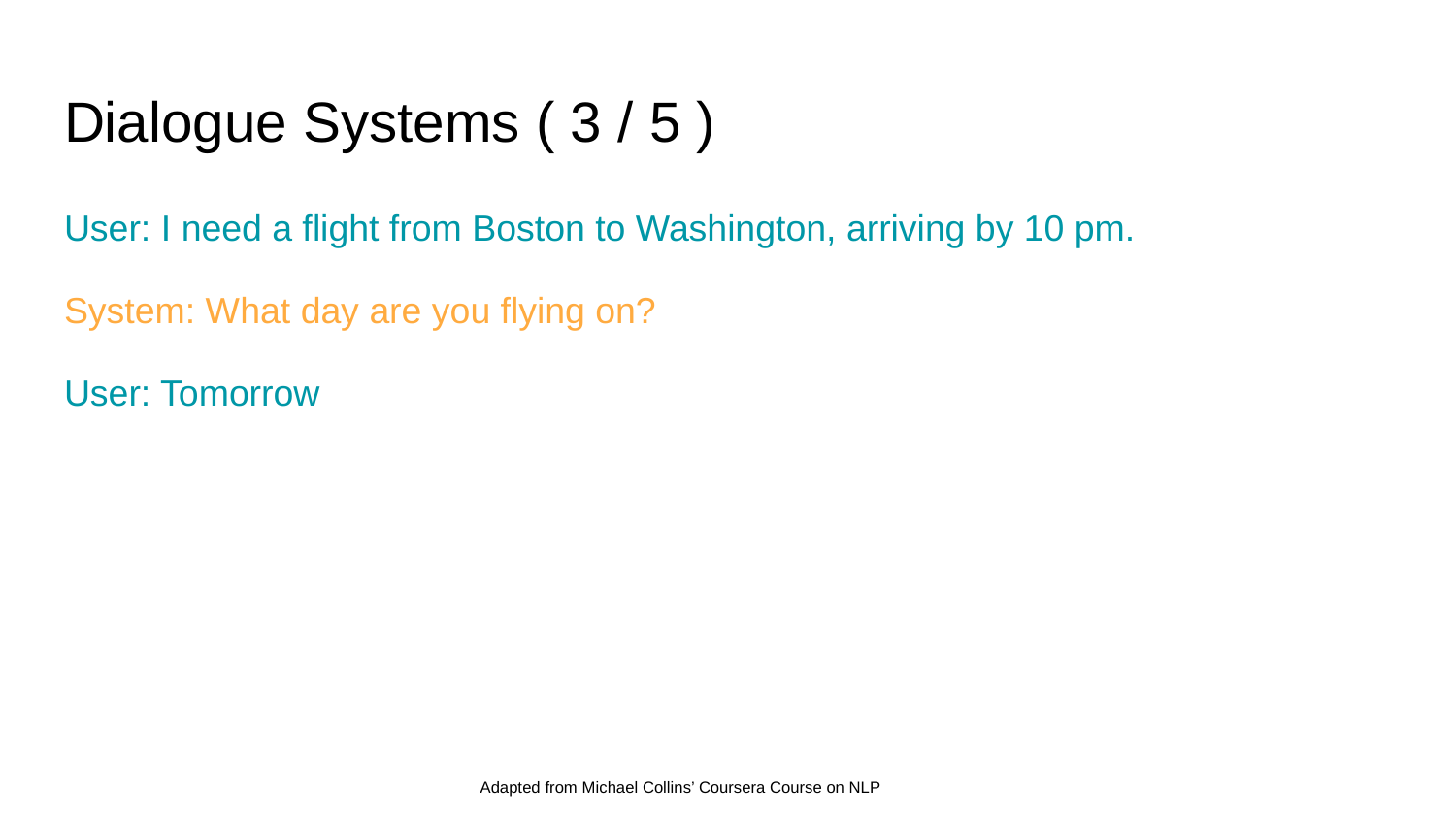

# Dialogue Systems ( 3 / 5 )
User: I need a flight from Boston to Washington, arriving by 10 pm.
System: What day are you flying on?
User: Tomorrow

Adapted from Michael Collins’ Coursera Course on NLP